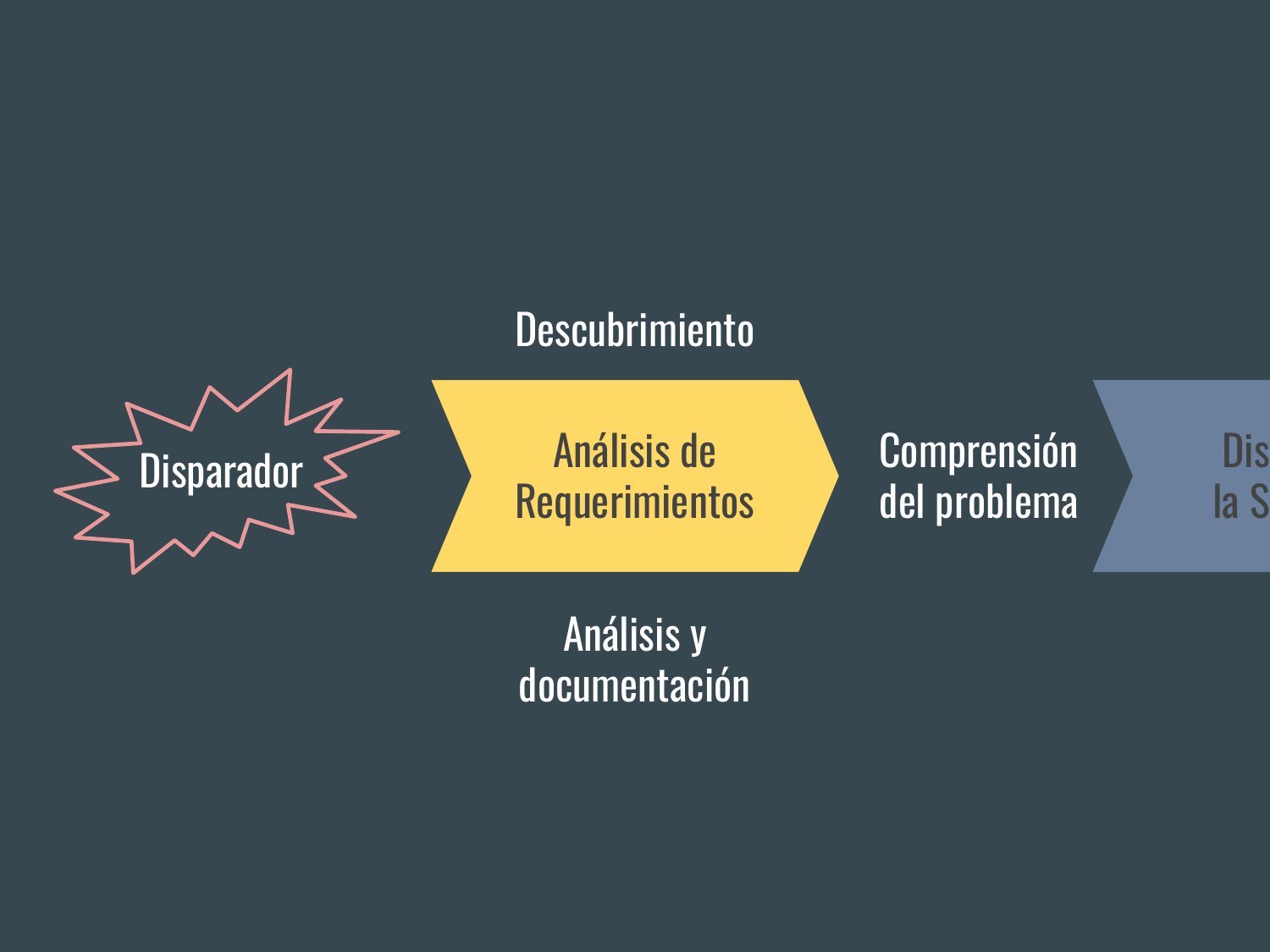

Descubrimiento

Análisis y documentación

Análisis de Requerimientos
Diseño de
la Solución
Comprensión
del problema
Disparador